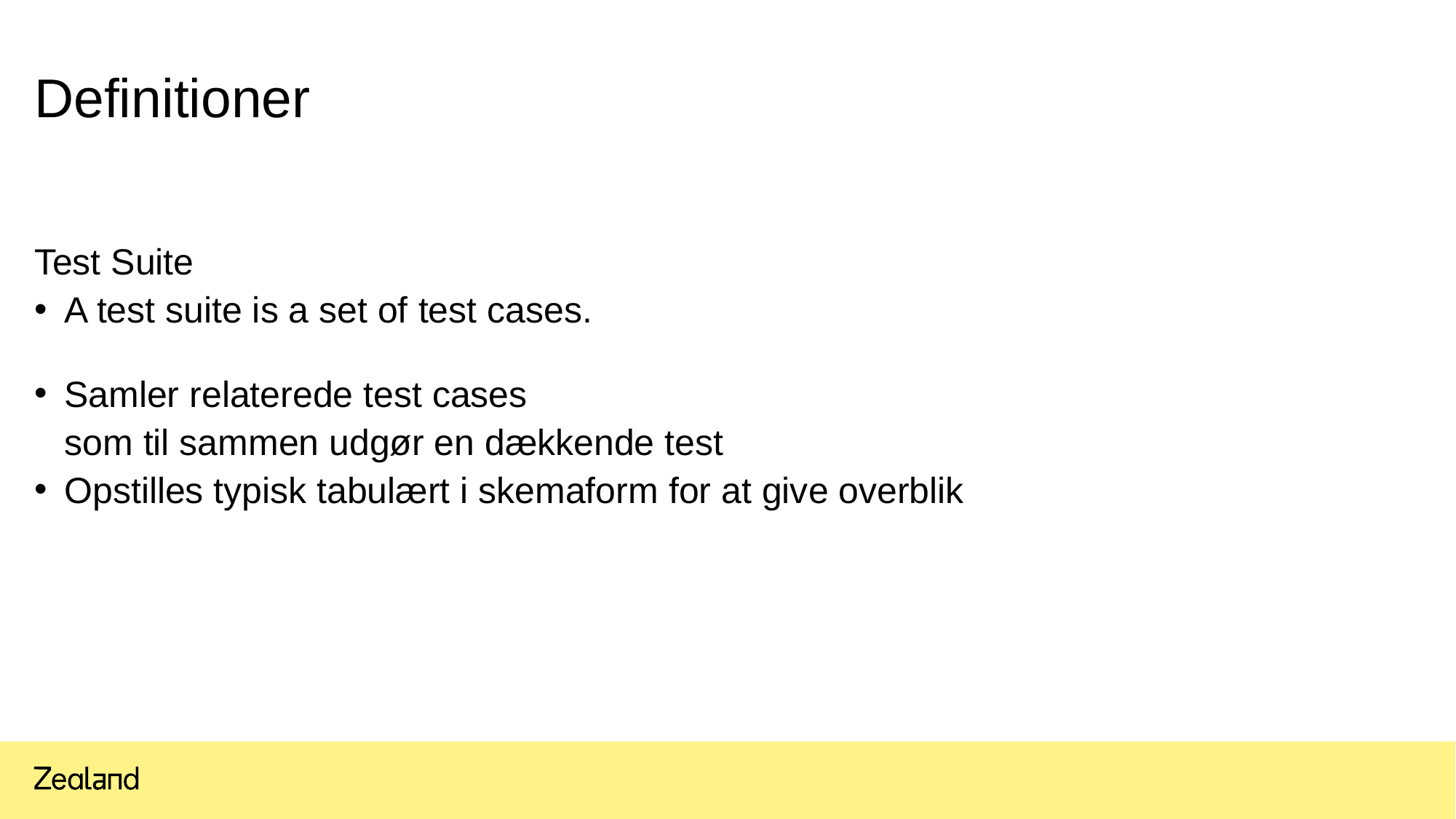

# Definitioner
Test Suite
A test suite is a set of test cases.

Samler relaterede test cases
som til sammen udgør en dækkende test
Opstilles typisk tabulært i skemaform for at give overblik